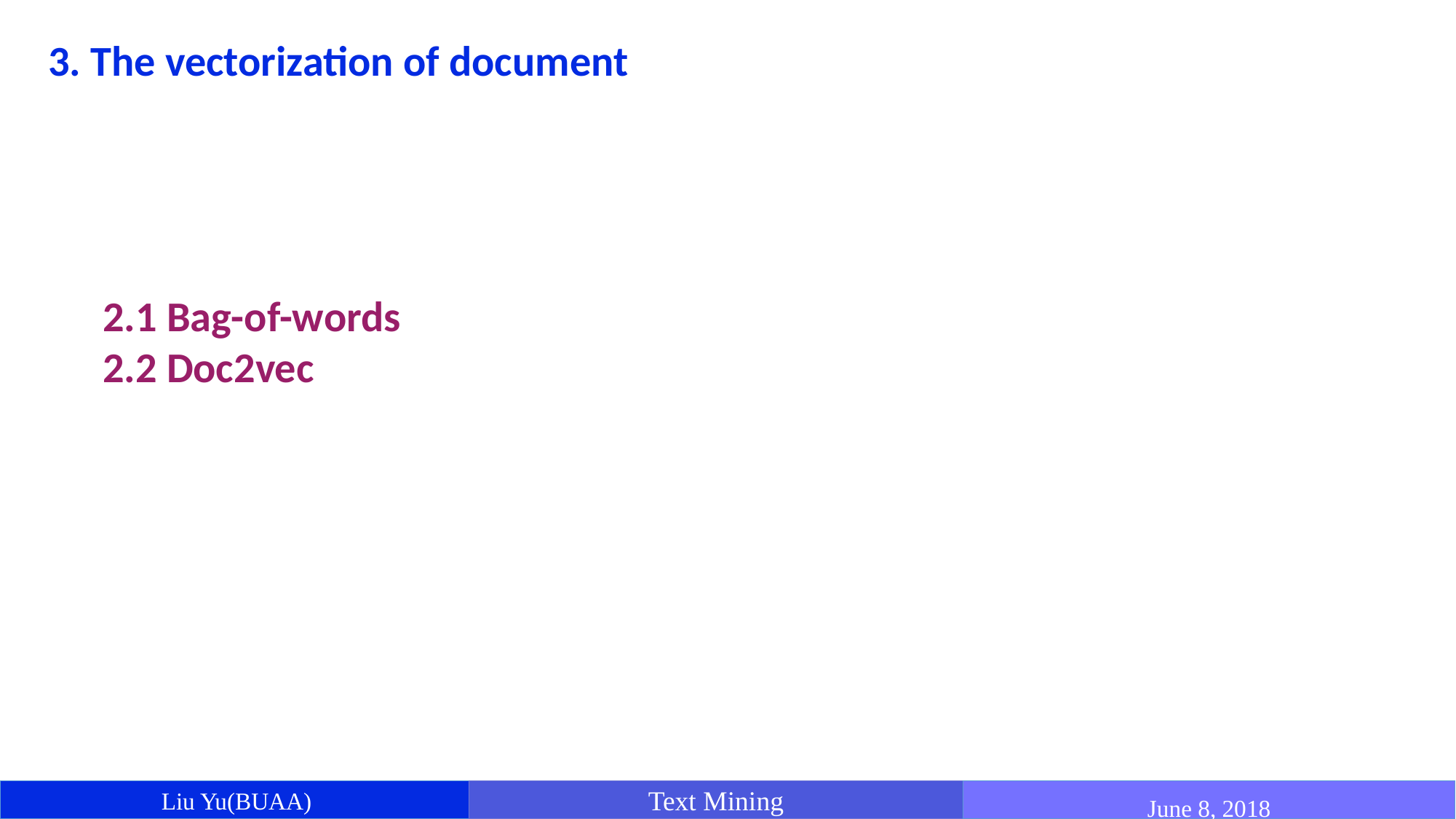

3. The vectorization of document

2.1 Bag-of-words
2.2 Doc2vec

Liu Yu(BUAA)
Text Mining
June 8, 2018